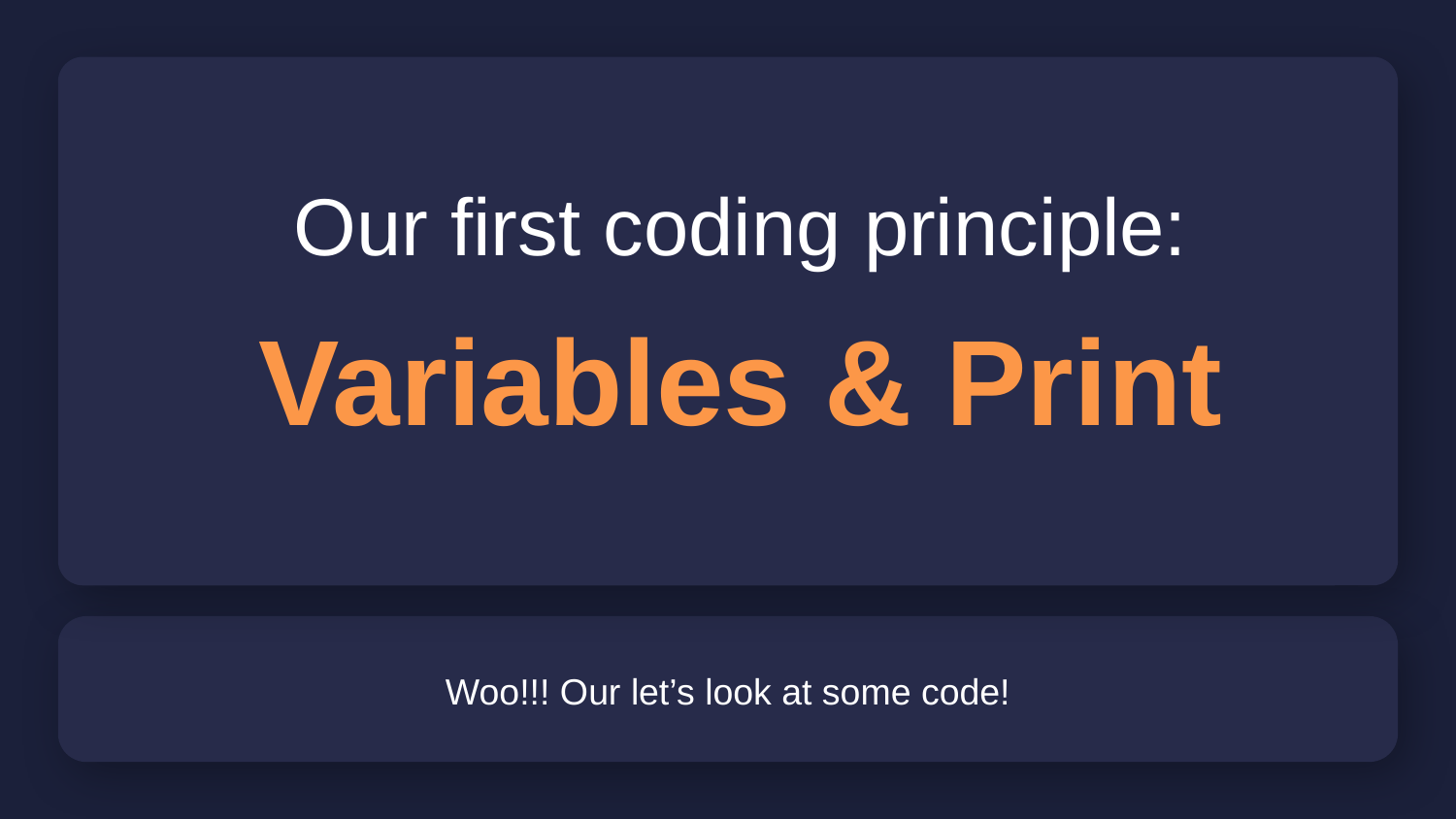

Our first coding principle:
Variables & Print
# Woo!!! Our let’s look at some code!